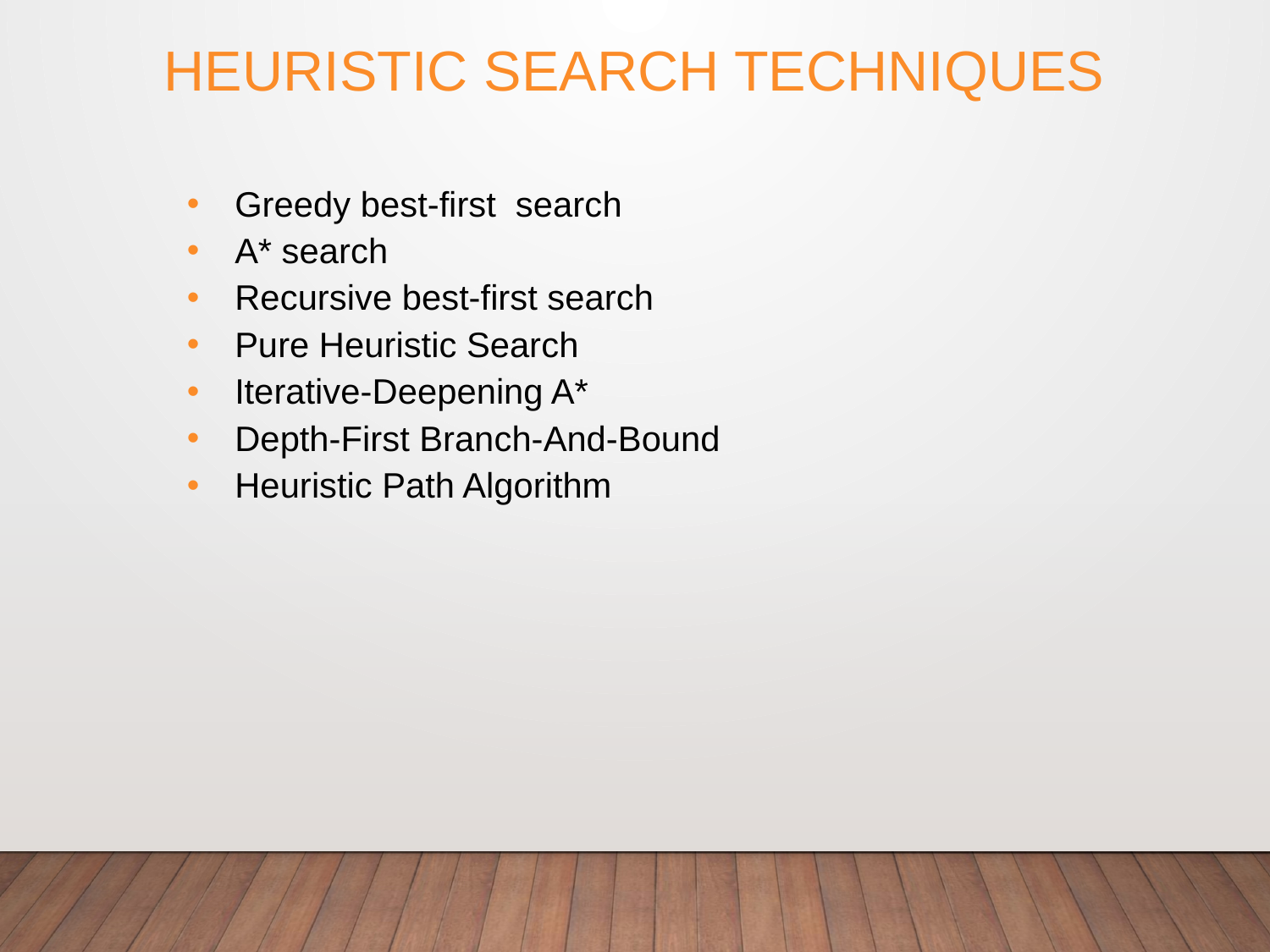

# heuristic search techniques
Greedy best-first  search
A* search
Recursive best-first search
Pure Heuristic Search
Iterative-Deepening A*
Depth-First Branch-And-Bound
Heuristic Path Algorithm